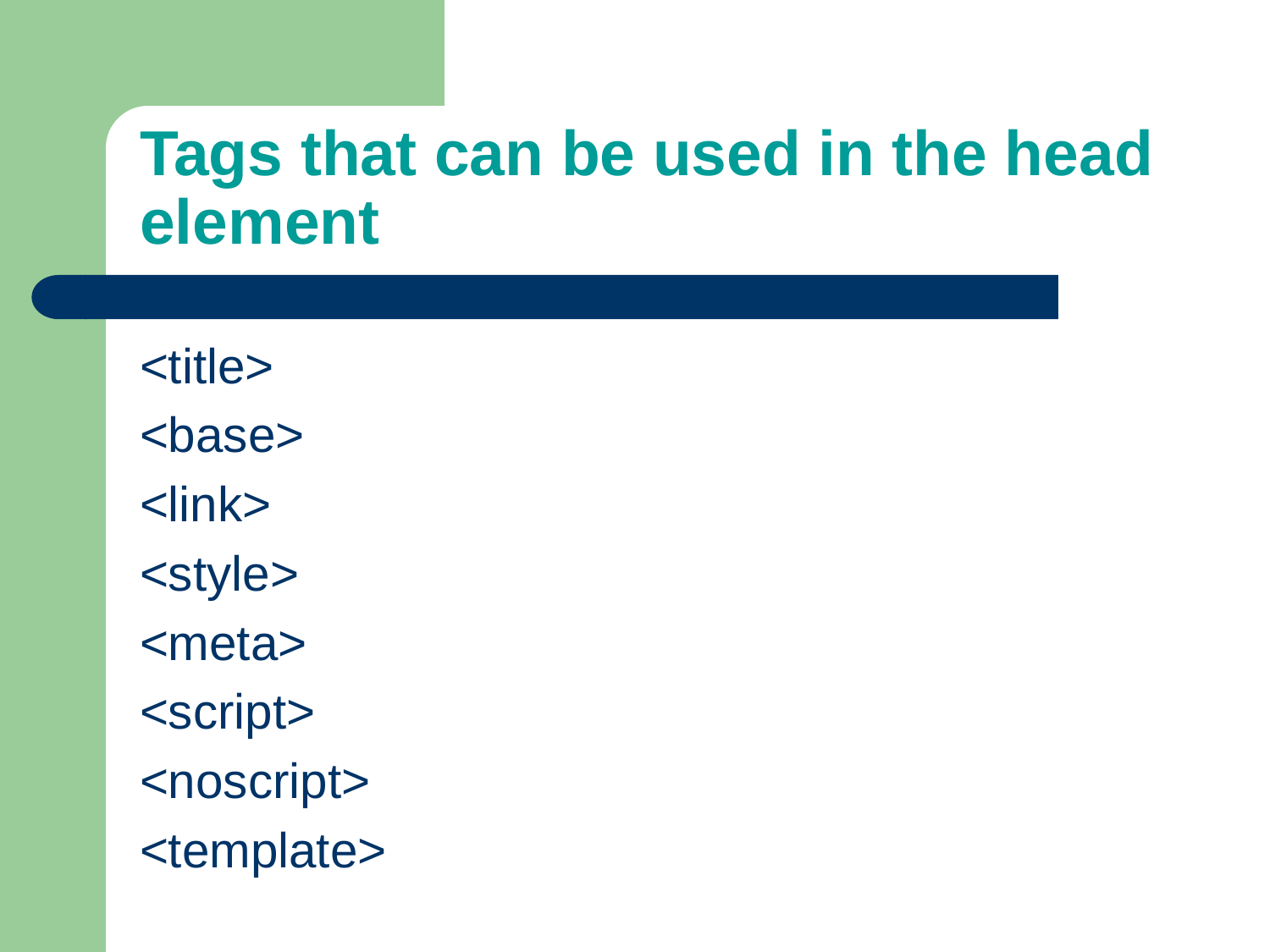

# Tags that can be used in the head element
<title>
<base>
<link>
<style>
<meta>
<script>
<noscript>
<template>